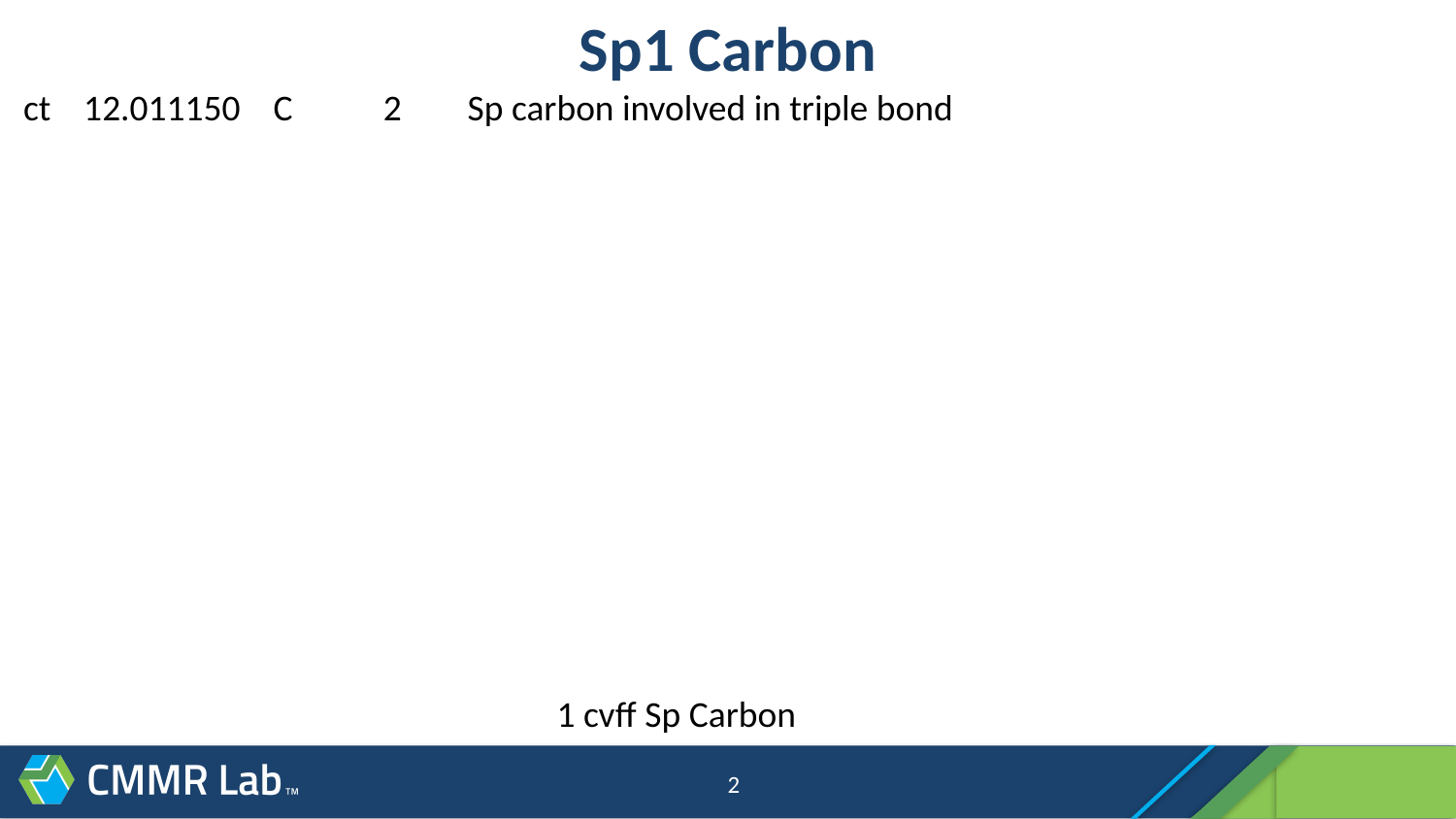

# Sp1 Carbon
ct    12.011150    C           2        Sp carbon involved in triple bond
1 cvff Sp Carbon
2